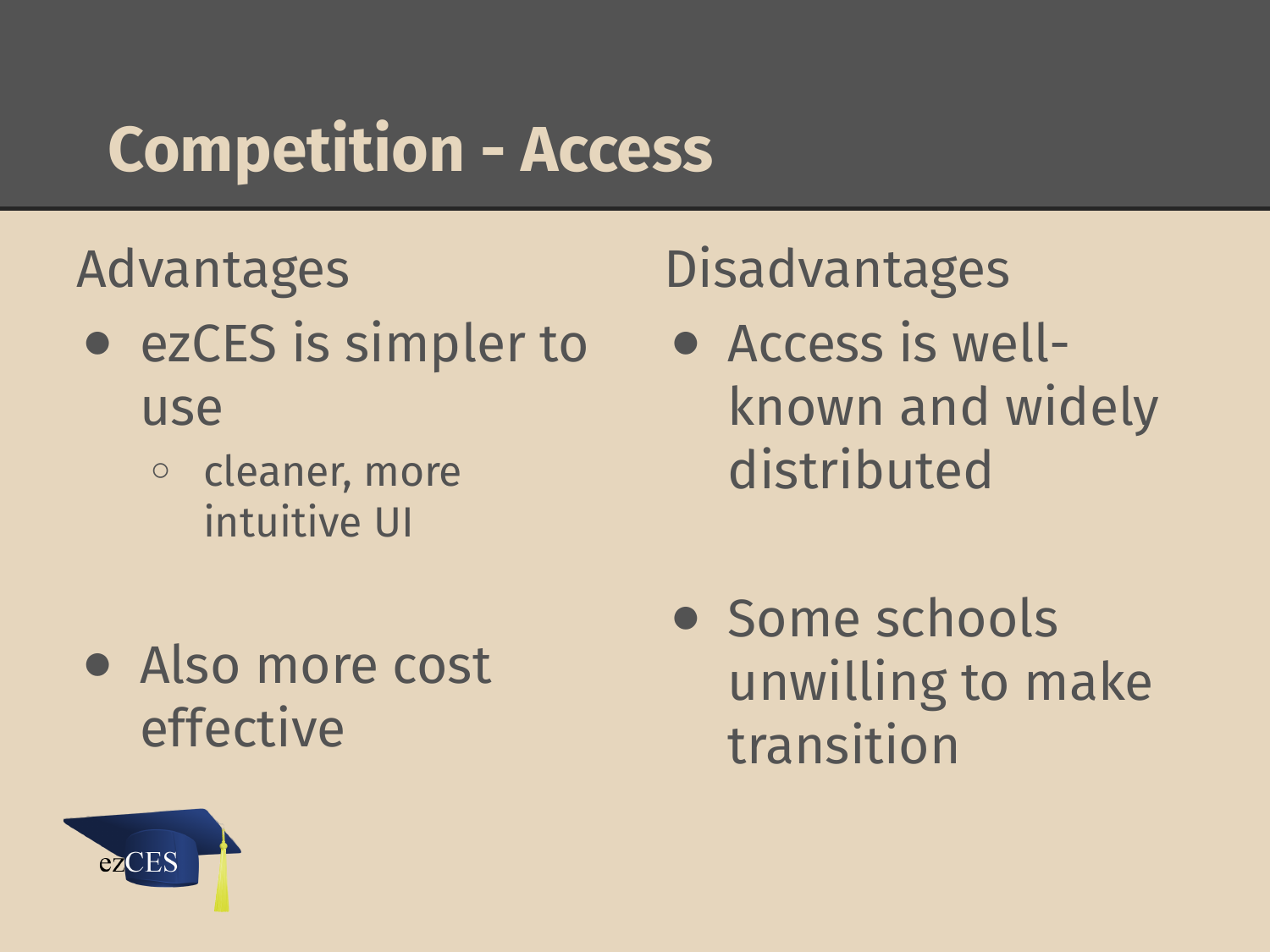

# Competition - Access
Advantages
ezCES is simpler to use
cleaner, more intuitive UI

Also more cost effective
Disadvantages
Access is well-known and widely distributed

Some schools unwilling to make transition